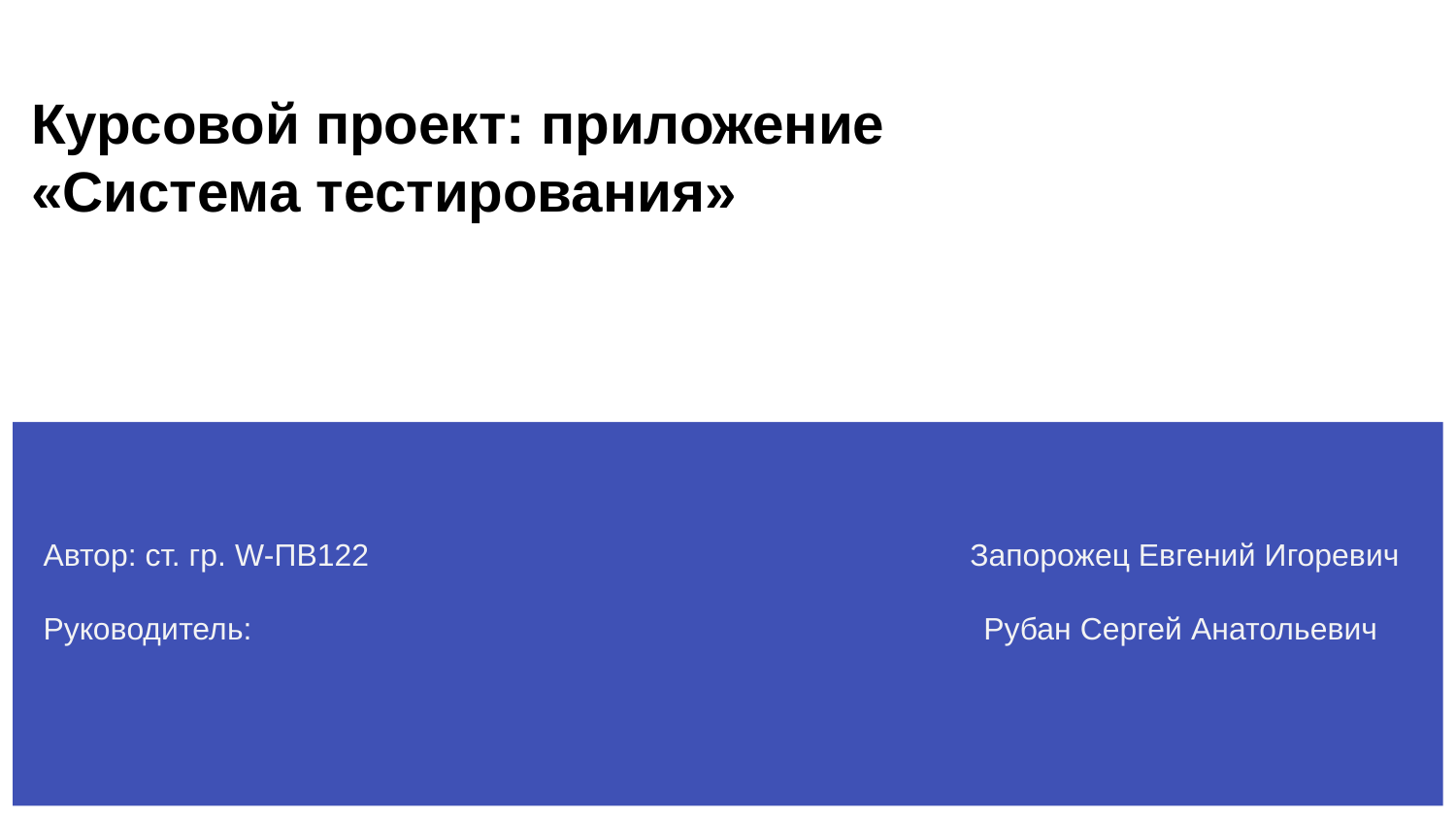

# Курсовой проект: приложение
«Система тестирования»
Автор: ст. гр. W-ПВ122                                                                     Запорожец Евгений Игоревич

Руководитель:                                                                                    Рубан Сергей Анатольевич